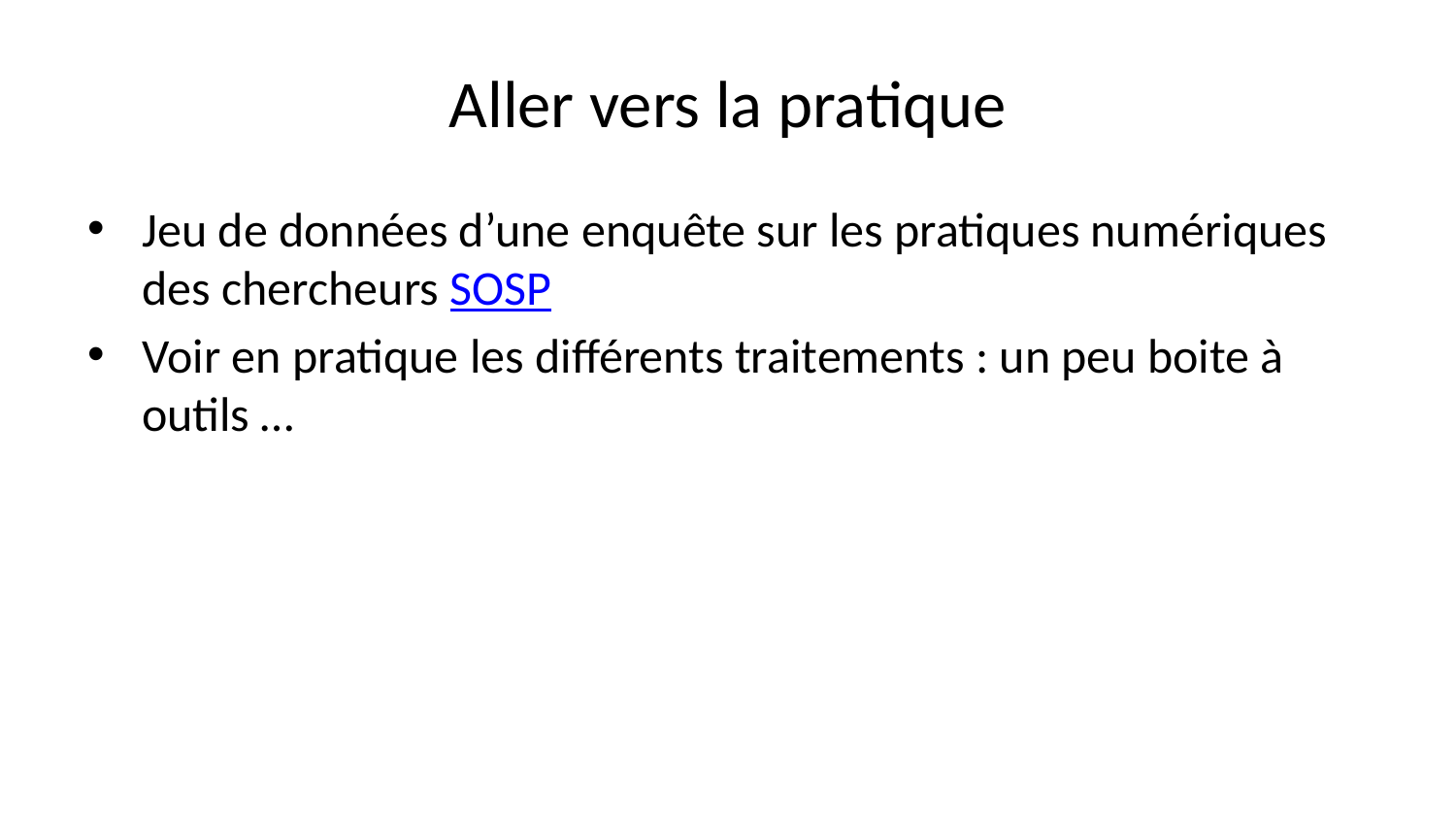

# Aller vers la pratique
Jeu de données d’une enquête sur les pratiques numériques des chercheurs SOSP
Voir en pratique les différents traitements : un peu boite à outils …